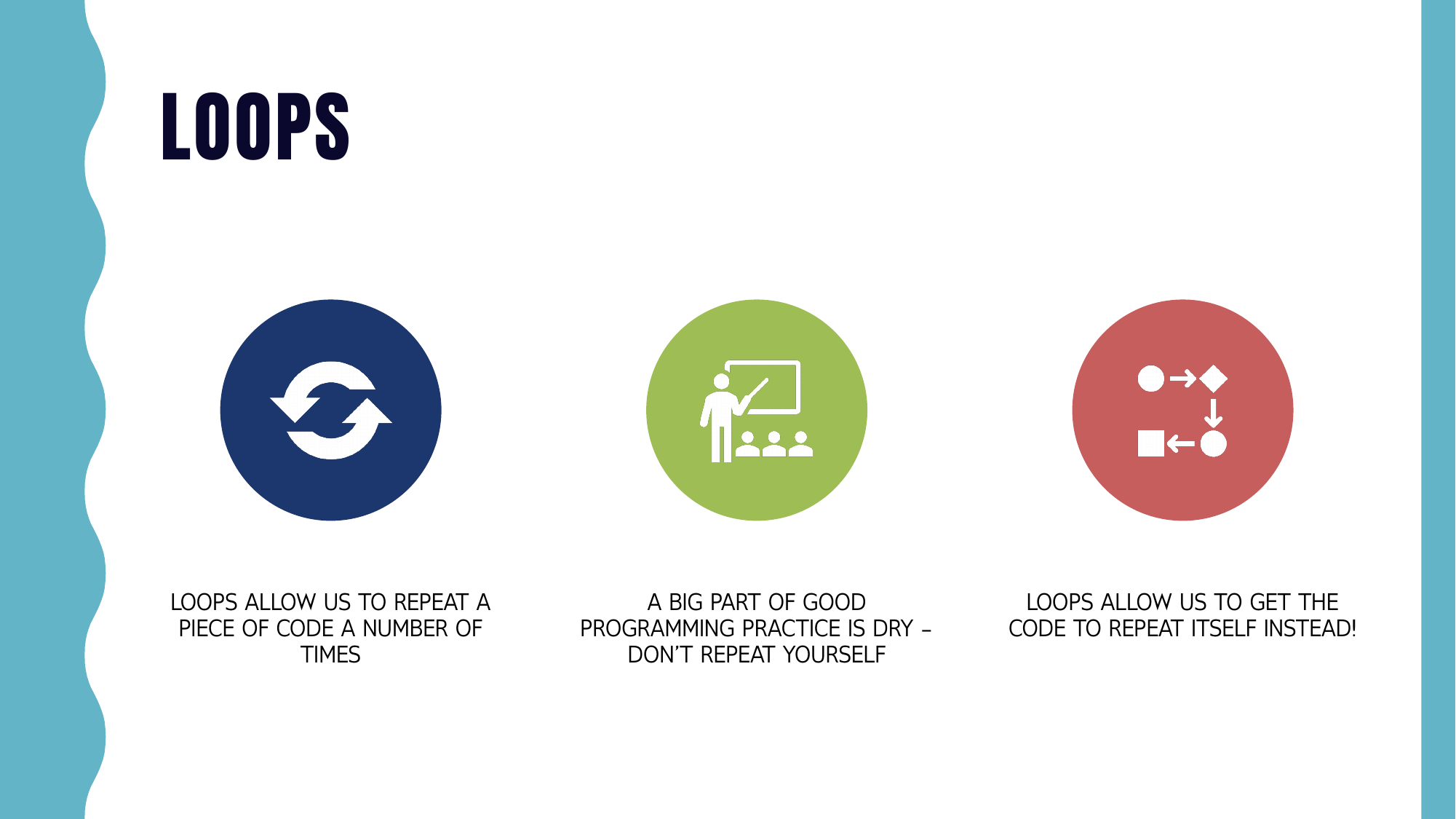

# Loops
Loops allow us to repeat a piece of code a number of times
A big part of good programming practice is DRY – Don’t Repeat Yourself
Loops allow us to get the code to repeat itself instead!